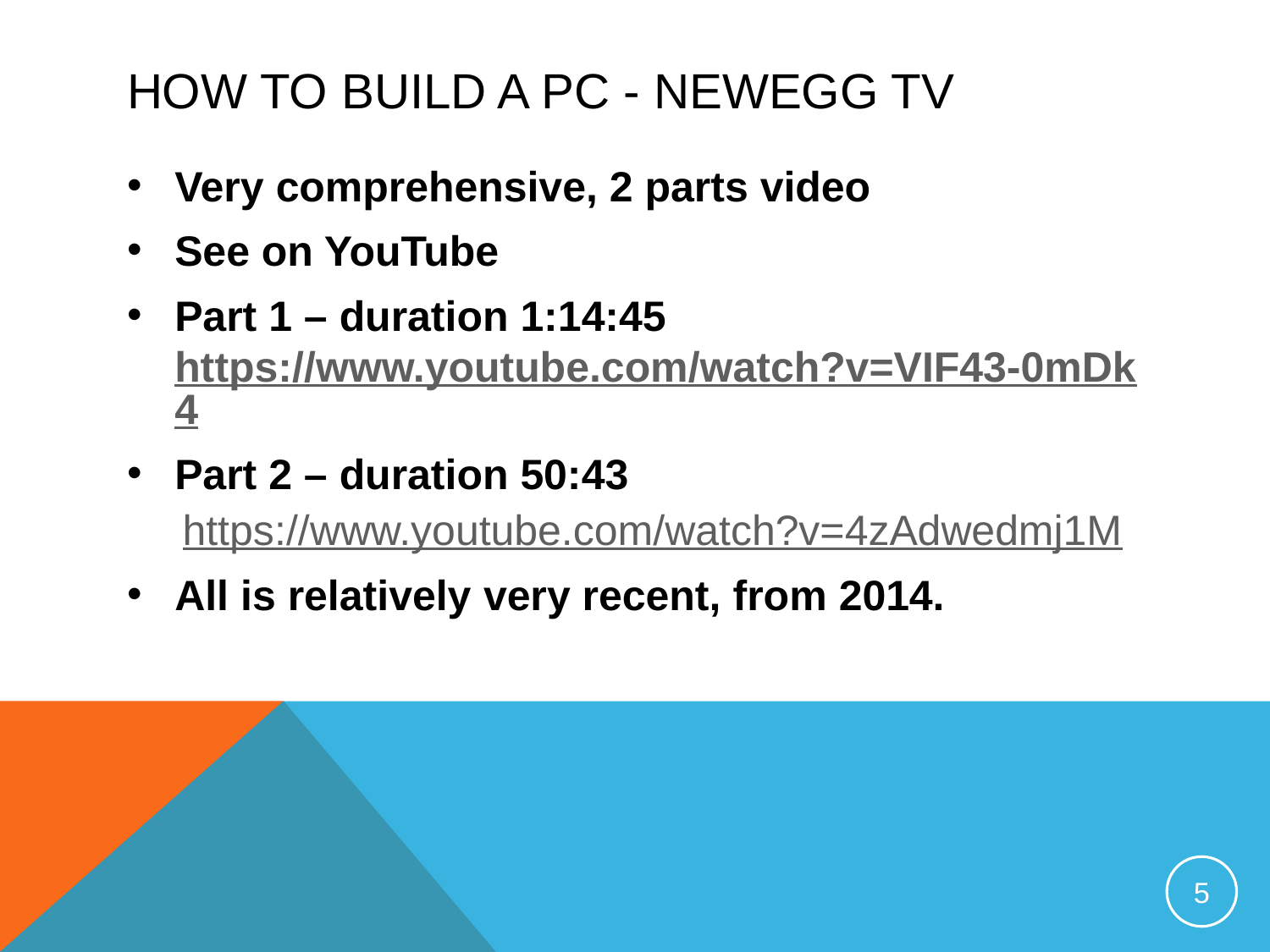

# How to Build a PC - Newegg TV
Very comprehensive, 2 parts video
See on YouTube
Part 1 – duration 1:14:45  https://www.youtube.com/watch?v=VIF43-0mDk4
Part 2 – duration 50:43
https://www.youtube.com/watch?v=4zAdwedmj1M
All is relatively very recent, from 2014.

5